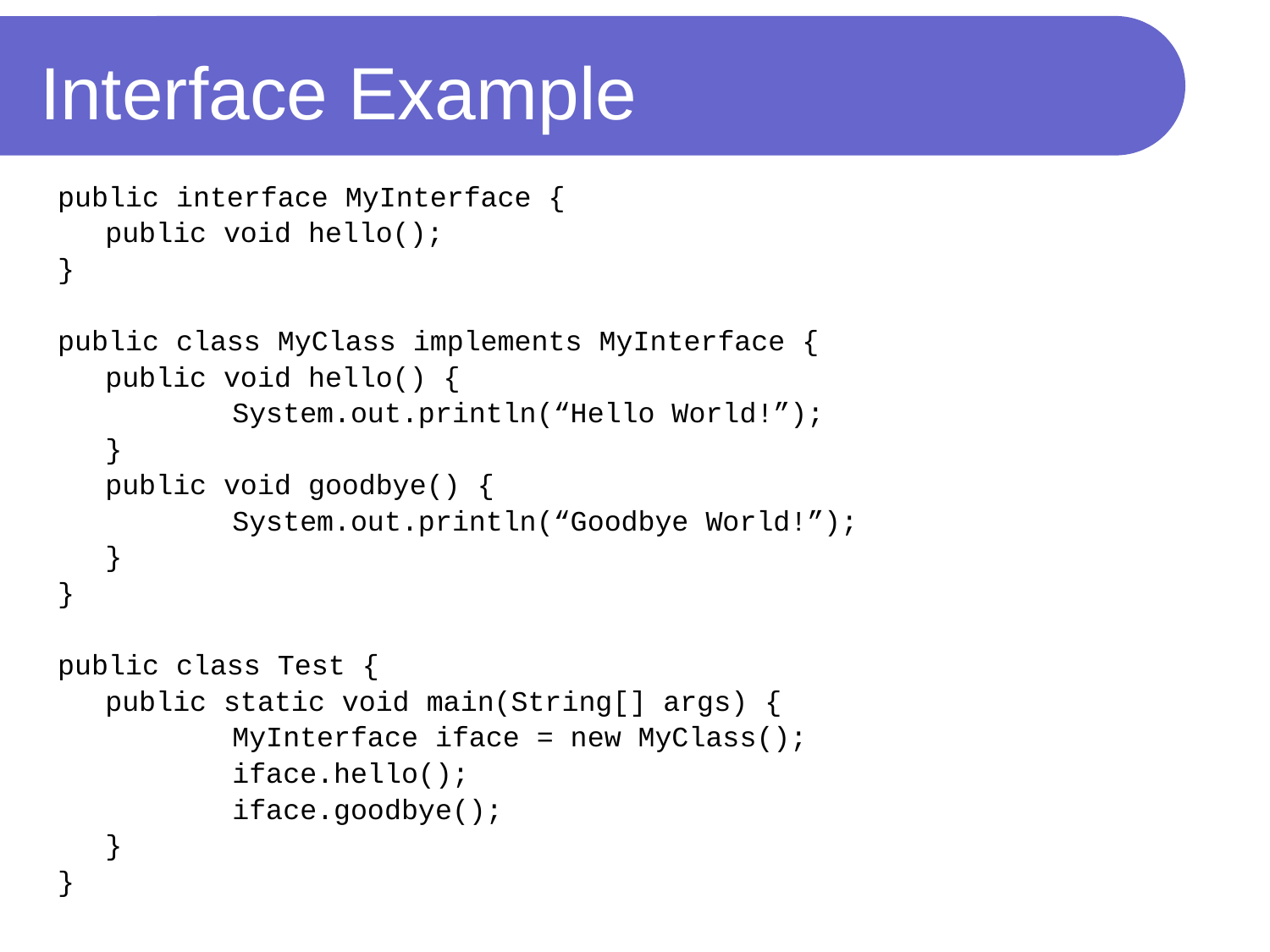

# Interface Example
public interface MyInterface {
	public void hello();
}

public class MyClass implements MyInterface {
	public void hello() {
		System.out.println(“Hello World!”);
	}
	public void goodbye() {
		System.out.println(“Goodbye World!”);
	}
}

public class Test {
	public static void main(String[] args) {
		MyInterface iface = new MyClass();
		iface.hello();
		iface.goodbye();
	}
}